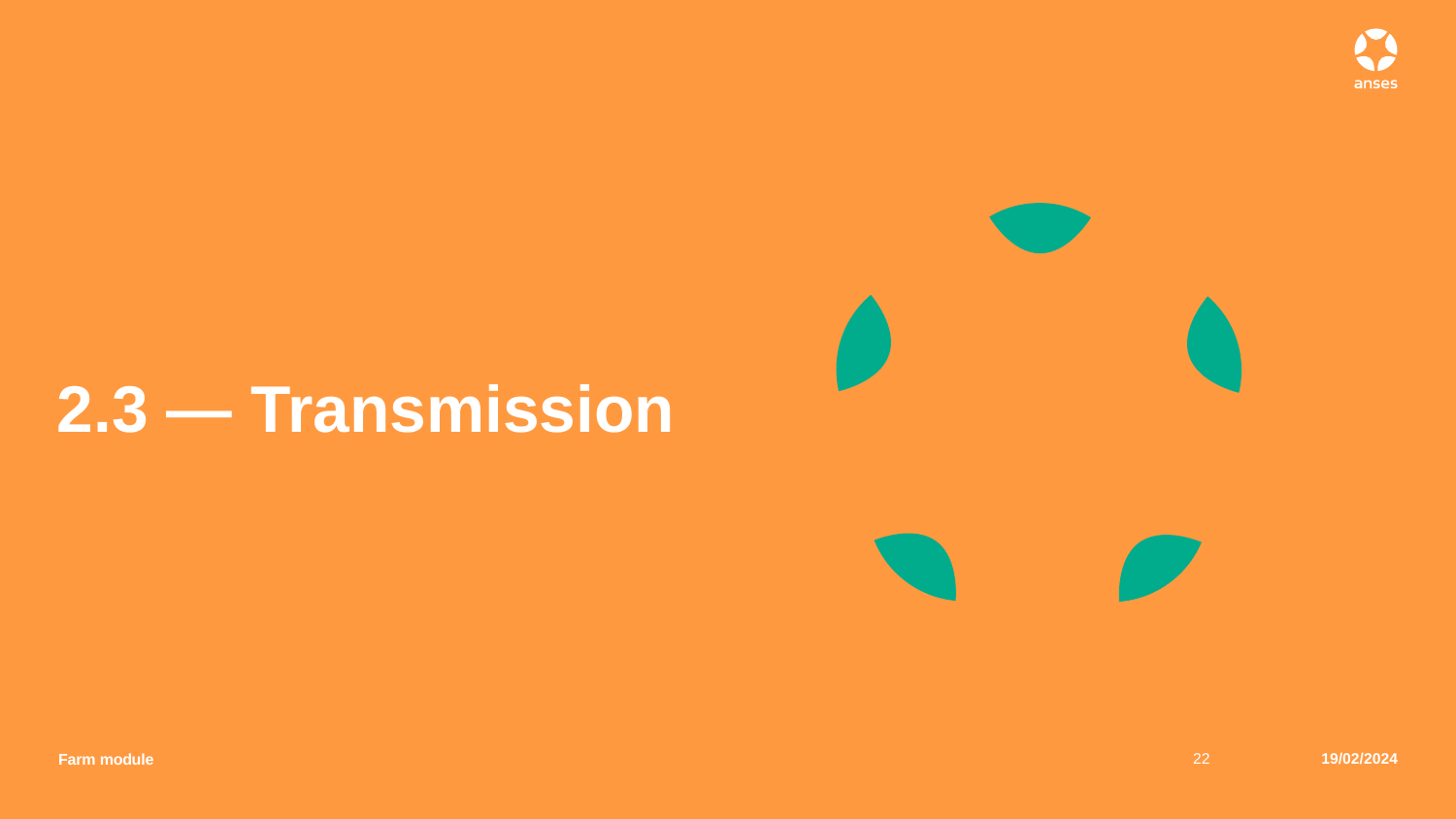

# 2.3 — Transmission
22
19/02/2024
Farm module